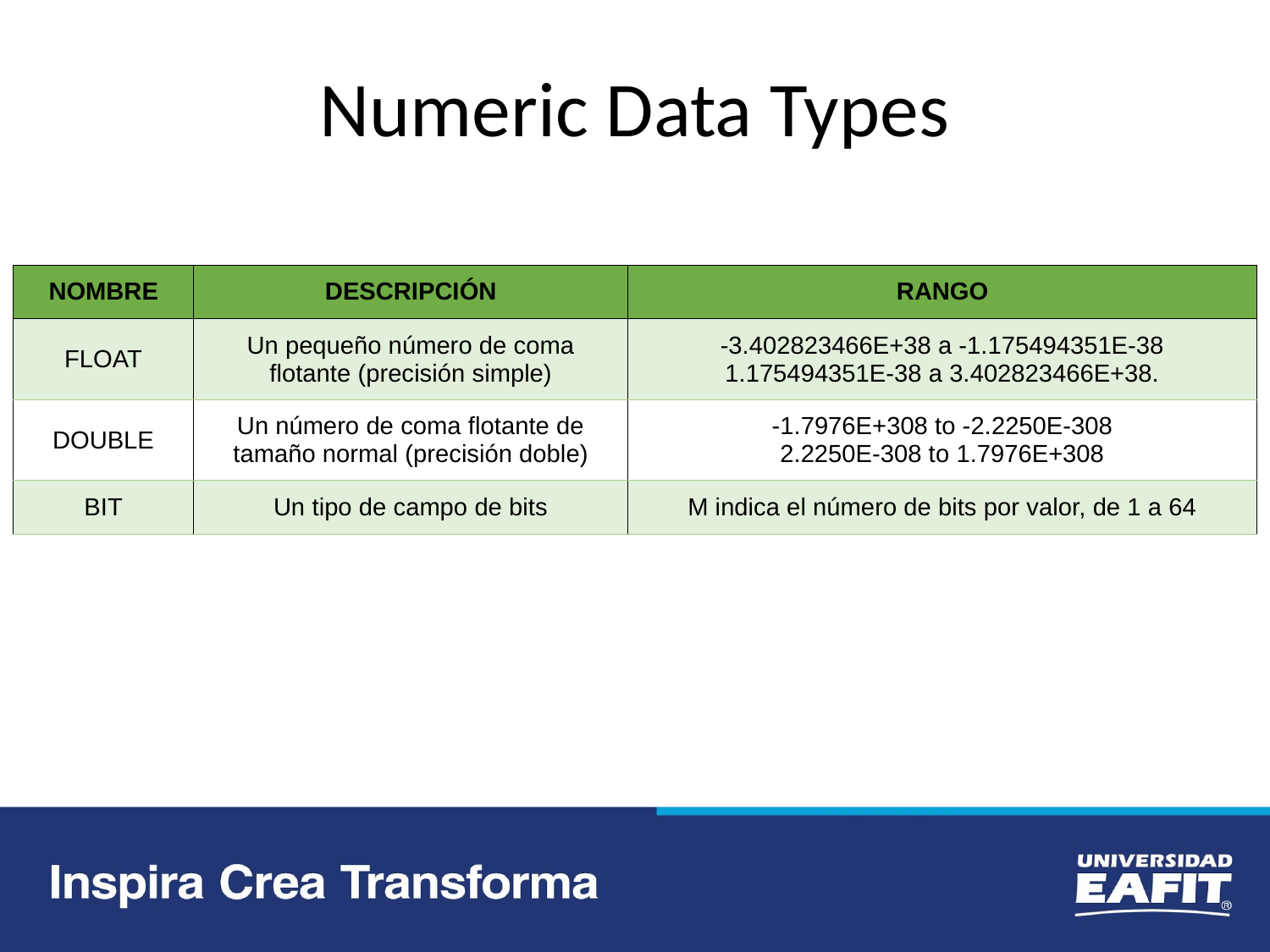

# Numeric Data Types
| NOMBRE | DESCRIPCIÓN | RANGO |
| --- | --- | --- |
| FLOAT | Un pequeño número de coma flotante (precisión simple) | -3.402823466E+38 a -1.175494351E-38 1.175494351E-38 a 3.402823466E+38. |
| DOUBLE | Un número de coma flotante de tamaño normal (precisión doble) | -1.7976E+308 to -2.2250E-308 2.2250E-308 to 1.7976E+308 |
| BIT | Un tipo de campo de bits | M indica el número de bits por valor, de 1 a 64 |